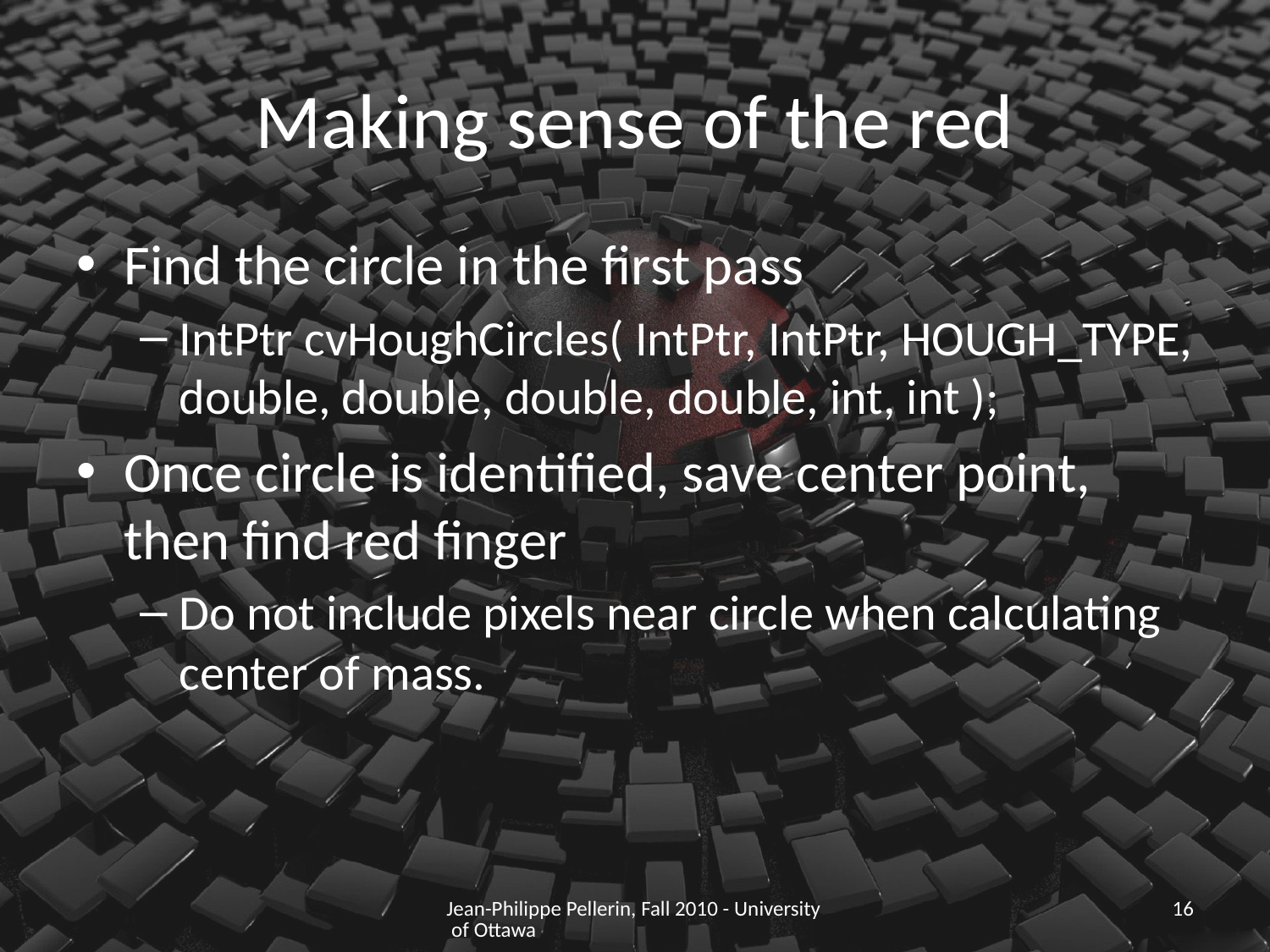

# Making sense of the red
Find the circle in the first pass
IntPtr cvHoughCircles( IntPtr, IntPtr, HOUGH_TYPE, double, double, double, double, int, int );
Once circle is identified, save center point, then find red finger
Do not include pixels near circle when calculating center of mass.

Jean-Philippe Pellerin, Fall 2010 - University of Ottawa
16